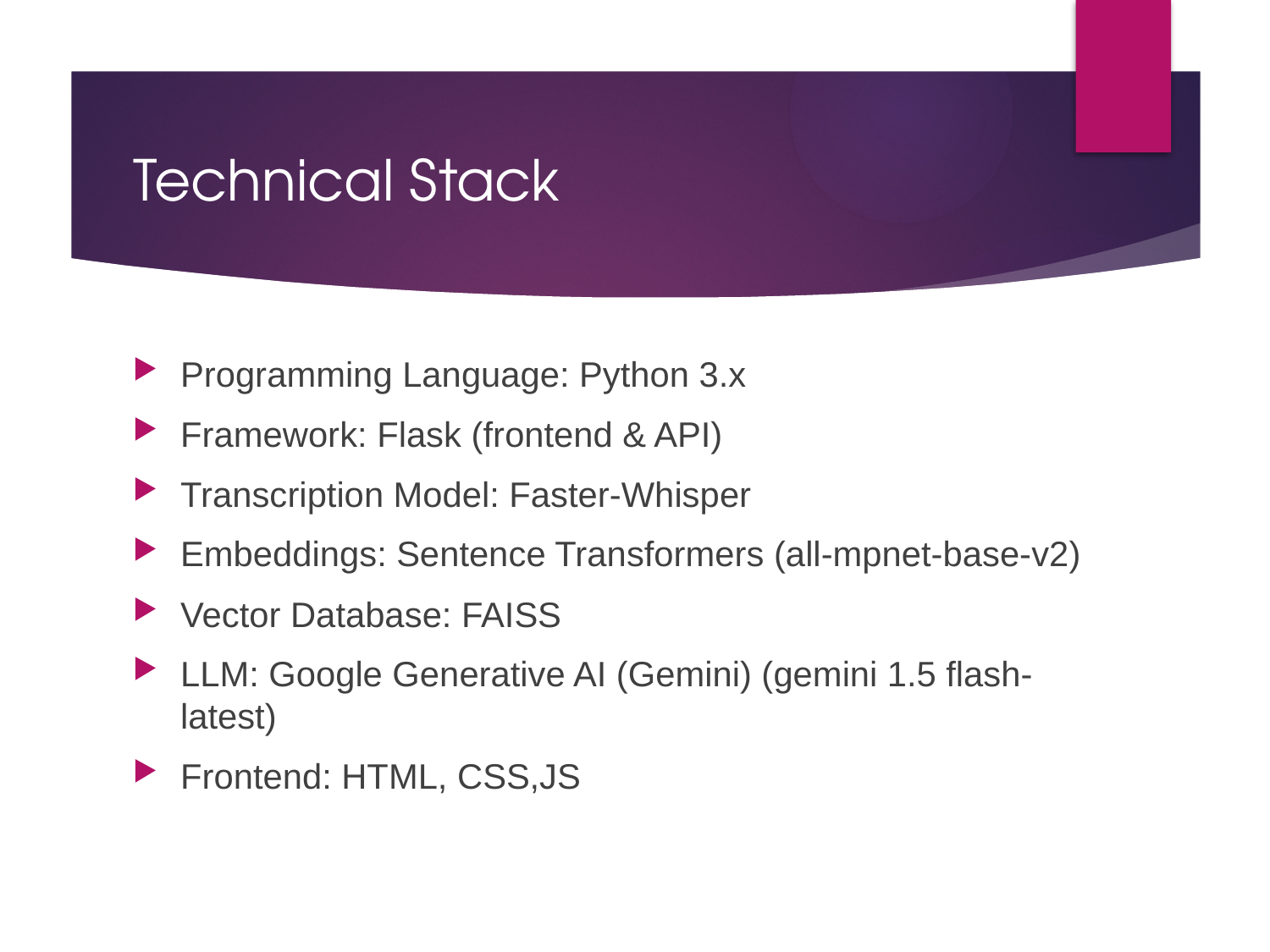

# Technical Stack
Programming Language: Python 3.x
Framework: Flask (frontend & API)
Transcription Model: Faster-Whisper
Embeddings: Sentence Transformers (all-mpnet-base-v2)
Vector Database: FAISS
LLM: Google Generative AI (Gemini) (gemini 1.5 flash-latest)
Frontend: HTML, CSS,JS